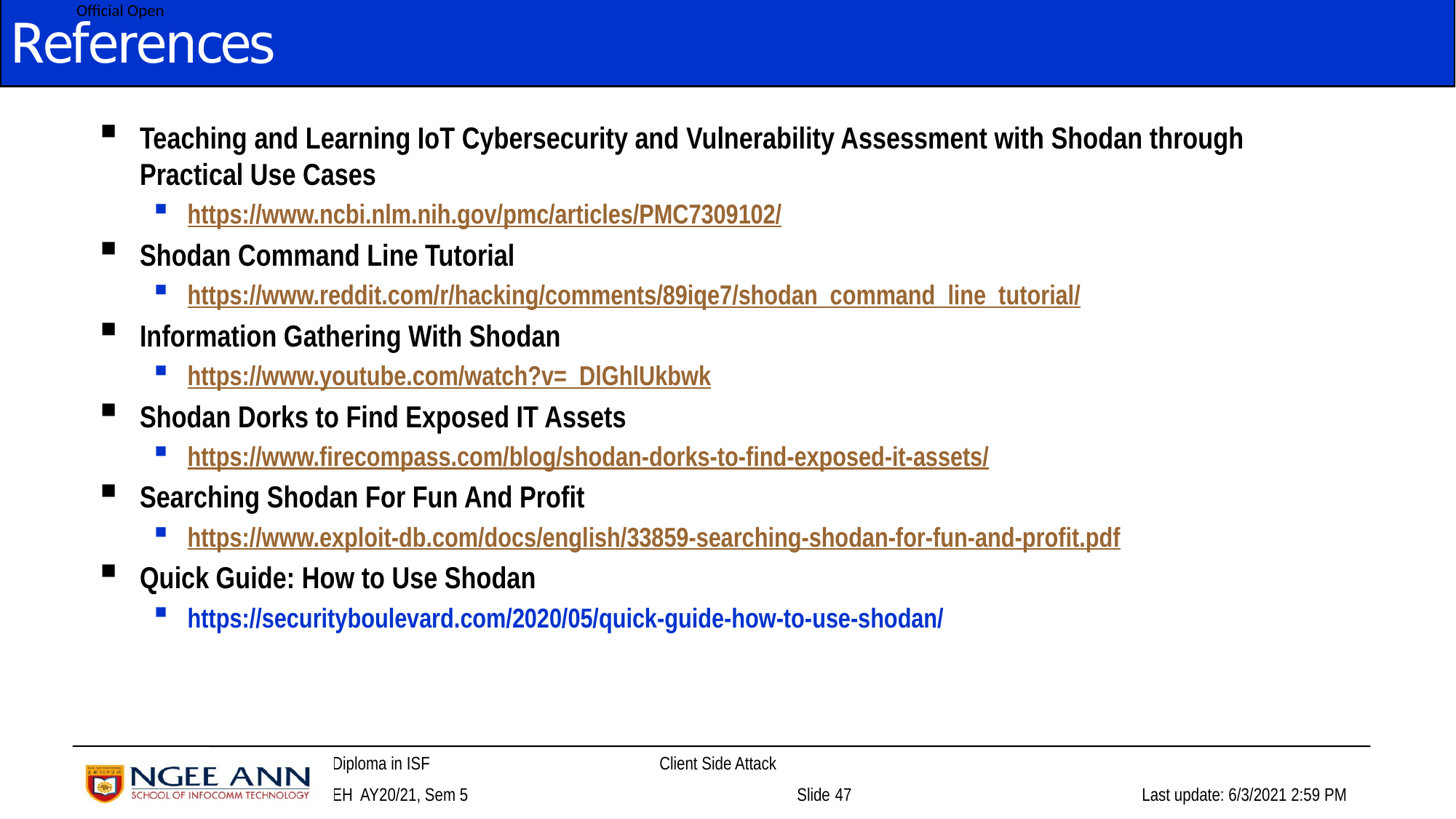

# References
Teaching and Learning IoT Cybersecurity and Vulnerability Assessment with Shodan through Practical Use Cases
https://www.ncbi.nlm.nih.gov/pmc/articles/PMC7309102/
Shodan Command Line Tutorial
https://www.reddit.com/r/hacking/comments/89iqe7/shodan_command_line_tutorial/
Information Gathering With Shodan
https://www.youtube.com/watch?v=_DlGhlUkbwk
Shodan Dorks to Find Exposed IT Assets
https://www.firecompass.com/blog/shodan-dorks-to-find-exposed-it-assets/
Searching Shodan For Fun And Profit
https://www.exploit-db.com/docs/english/33859-searching-shodan-for-fun-and-profit.pdf
Quick Guide: How to Use Shodan
https://securityboulevard.com/2020/05/quick-guide-how-to-use-shodan/